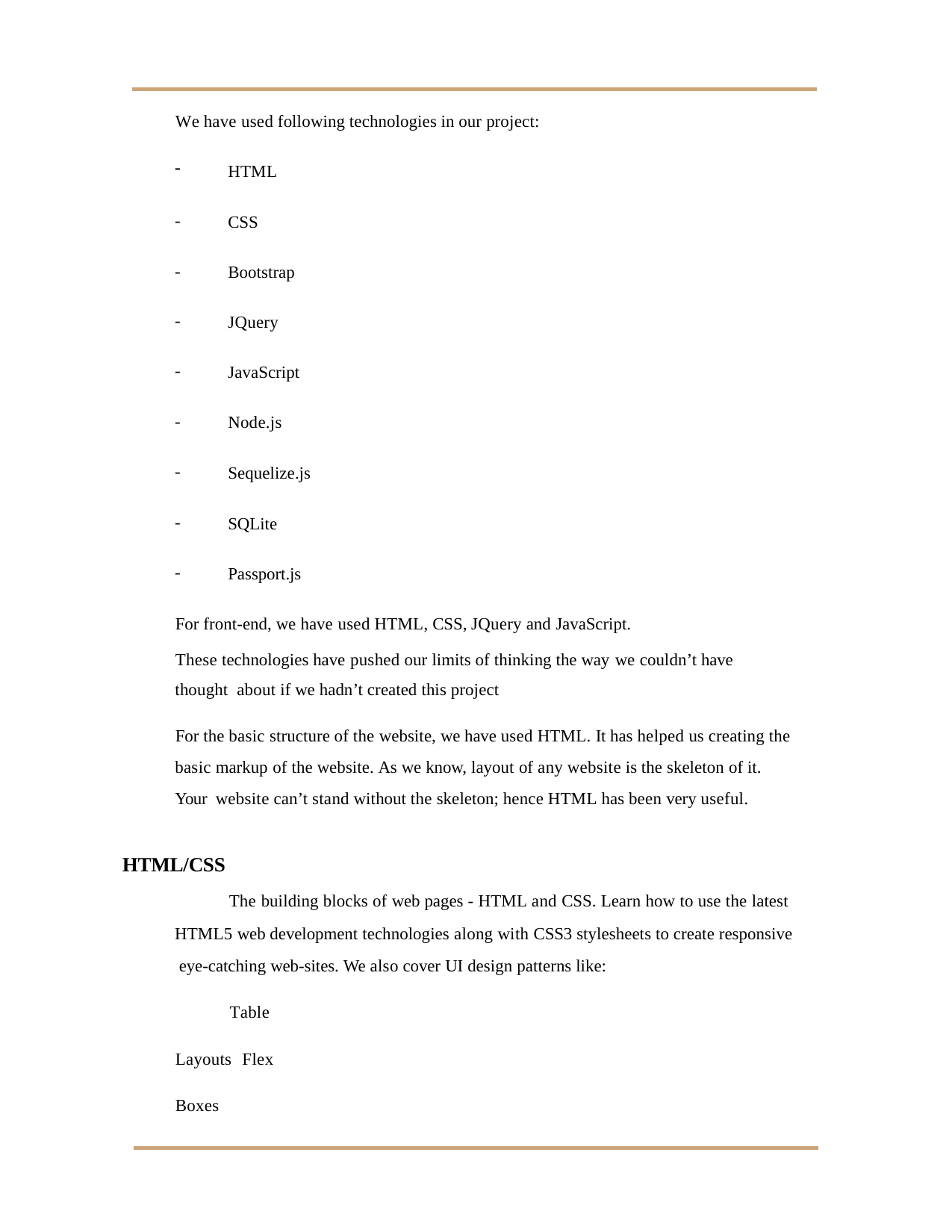

We have used following technologies in our project:

HTML

CSS

Bootstrap

JQuery

JavaScript

Node.js

Sequelize.js

SQLite

Passport.js

For front-end, we have used HTML, CSS, JQuery and JavaScript.
These technologies have pushed our limits of thinking the way we couldn’t have thought  about if we hadn’t created this project
For the basic structure of the website, we have used HTML. It has helped us creating the  basic markup of the website. As we know, layout of any website is the skeleton of it. Your  website can’t stand without the skeleton; hence HTML has been very useful.
HTML/CSS
The building blocks of web pages - HTML and CSS. Learn how to use the latest  HTML5 web development technologies along with CSS3 stylesheets to create responsive  eye-catching web-sites. We also cover UI design patterns like:
Table Layouts  Flex Boxes